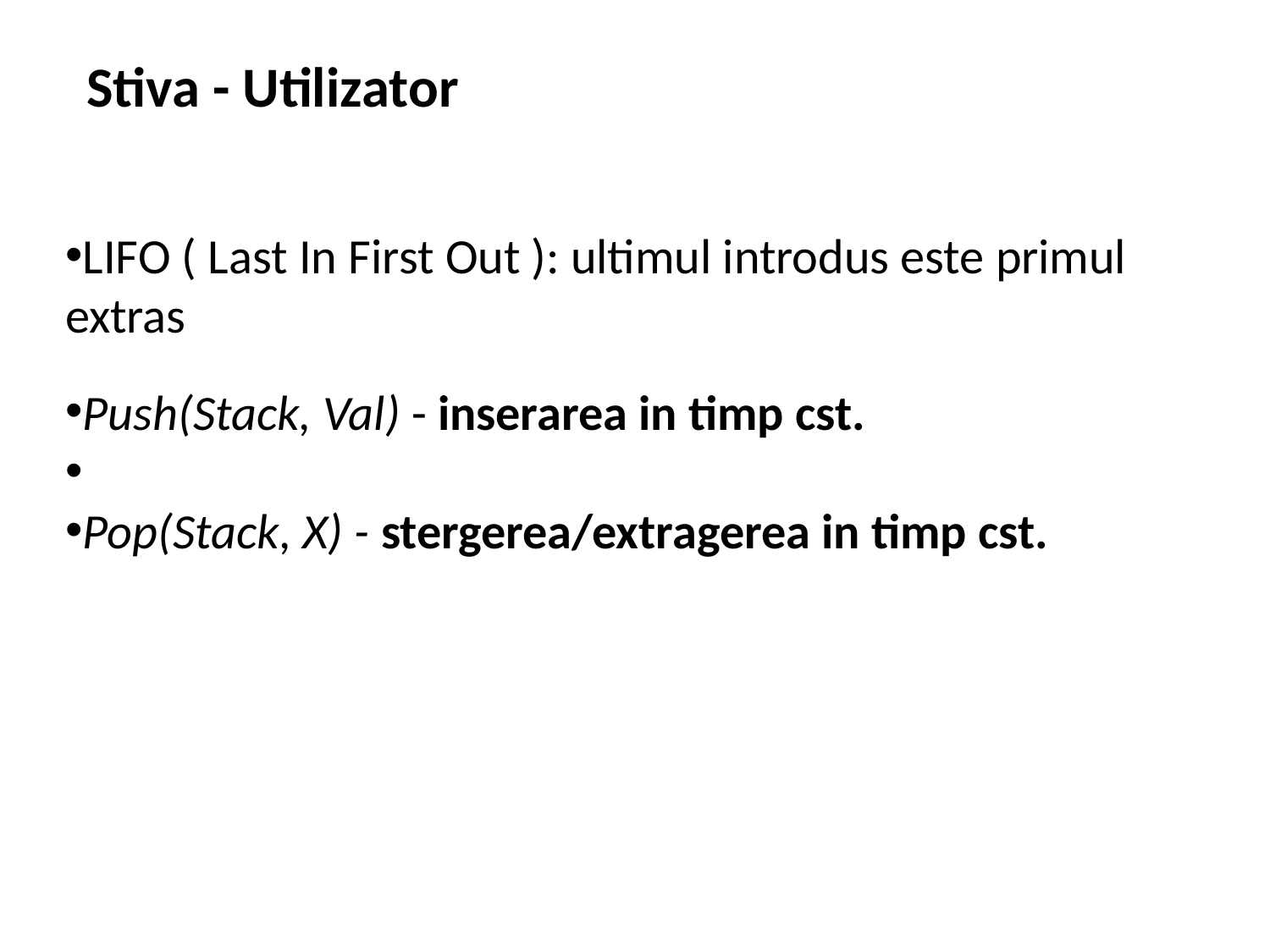

Stiva - Utilizator
LIFO ( Last In First Out ): ultimul introdus este primul extras

Push(Stack, Val) - inserarea in timp cst.

Pop(Stack, X) - stergerea/extragerea in timp cst.